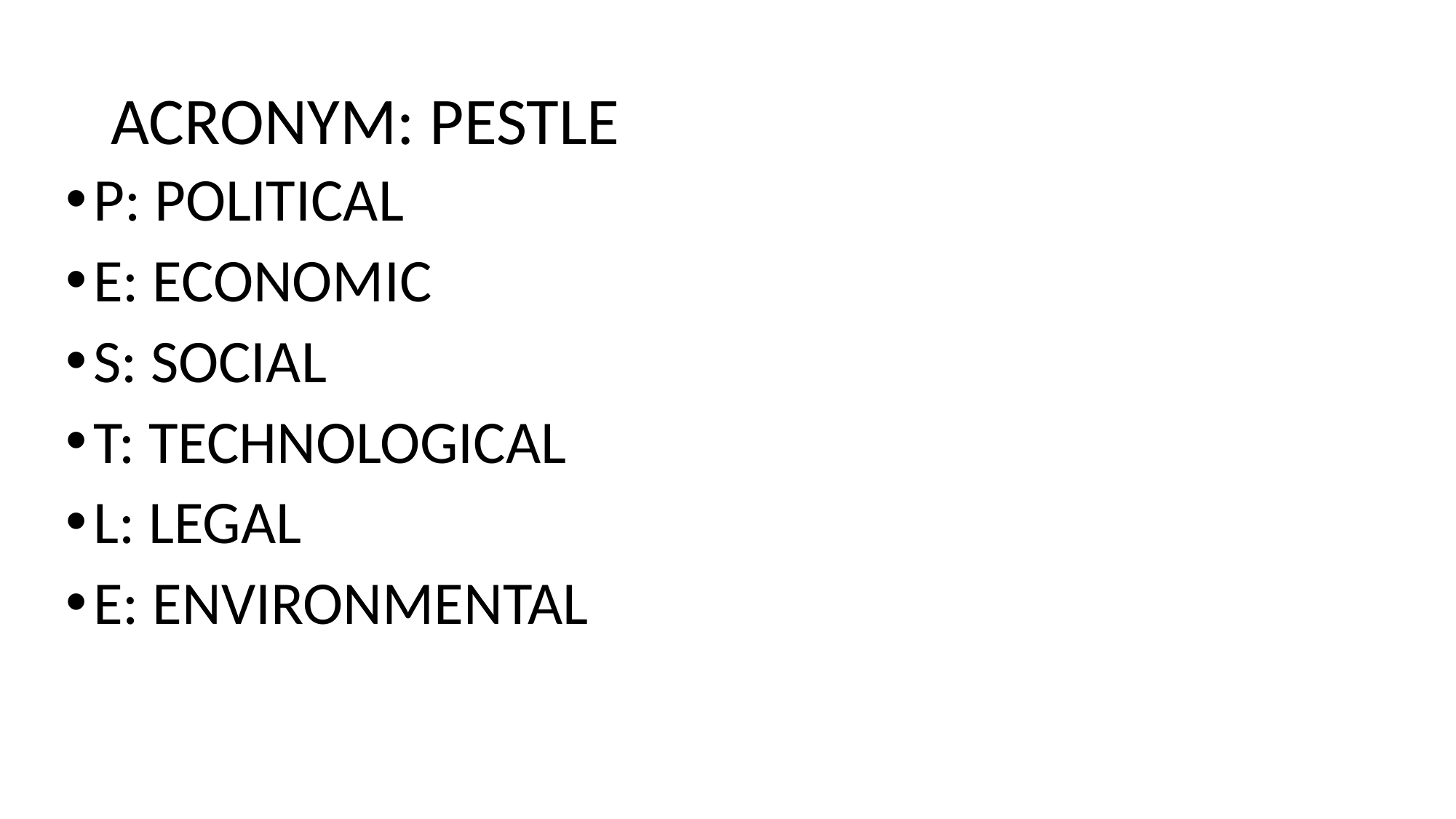

# ACRONYM: PESTLE
P: POLITICAL
E: ECONOMIC
S: SOCIAL
T: TECHNOLOGICAL
L: LEGAL
E: ENVIRONMENTAL